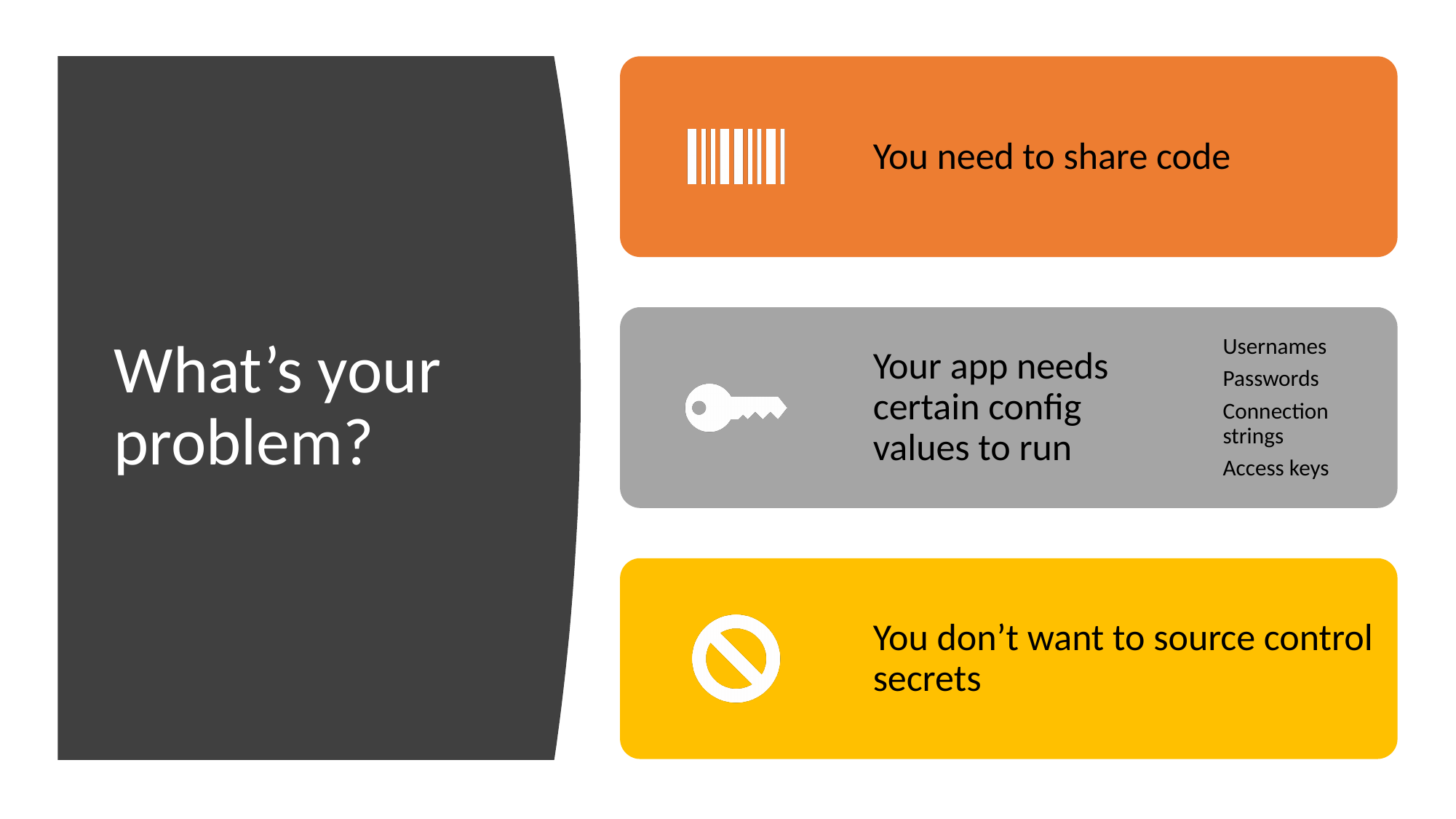

You need to share code
Your app needs certain config values to run
Usernames
Passwords
Connection strings
Access keys
You don’t want to source control secrets

# What’s your problem?